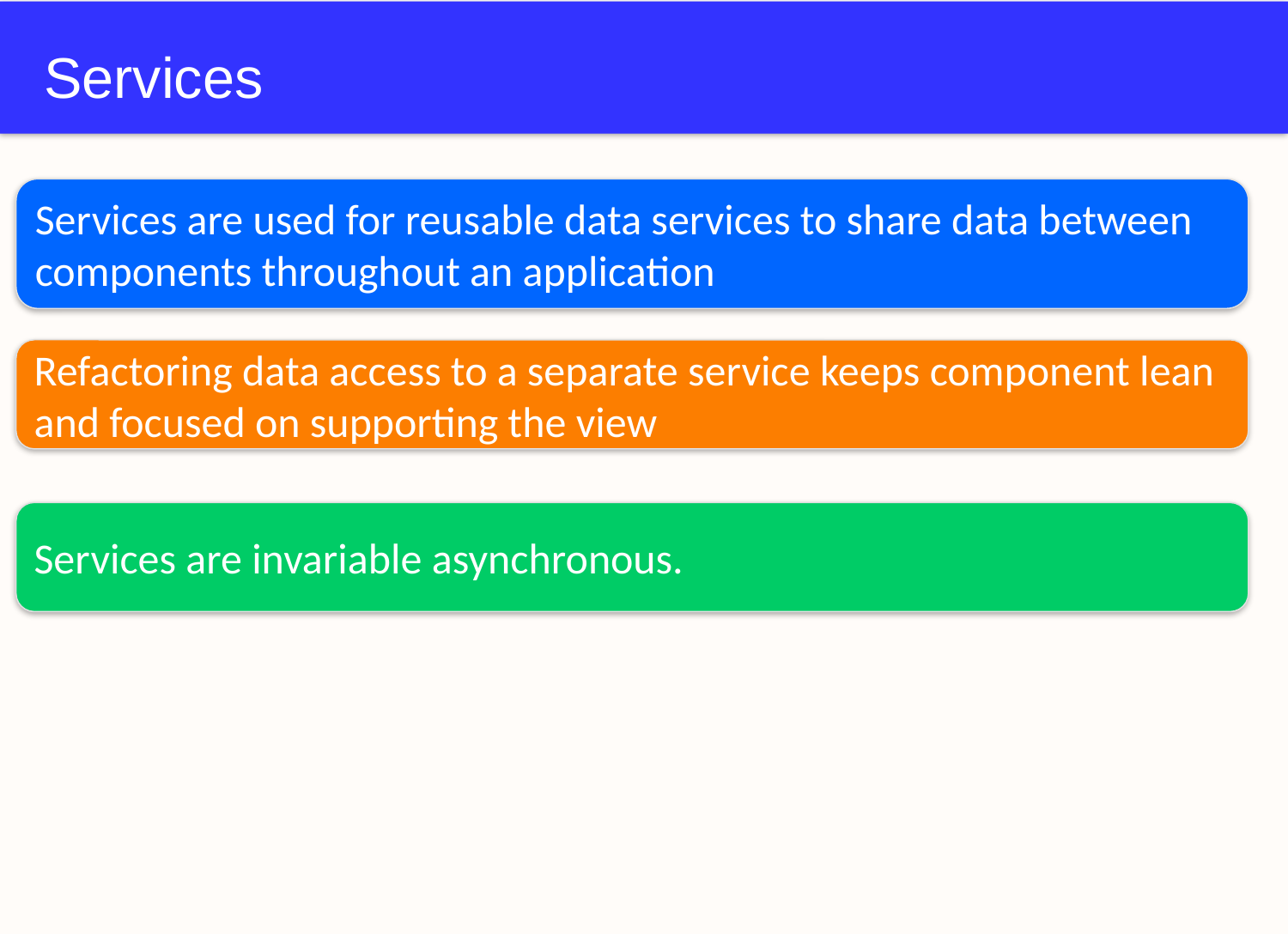

# Services
Services are used for reusable data services to share data between components throughout an application
Refactoring data access to a separate service keeps component lean and focused on supporting the view
Services are invariable asynchronous.